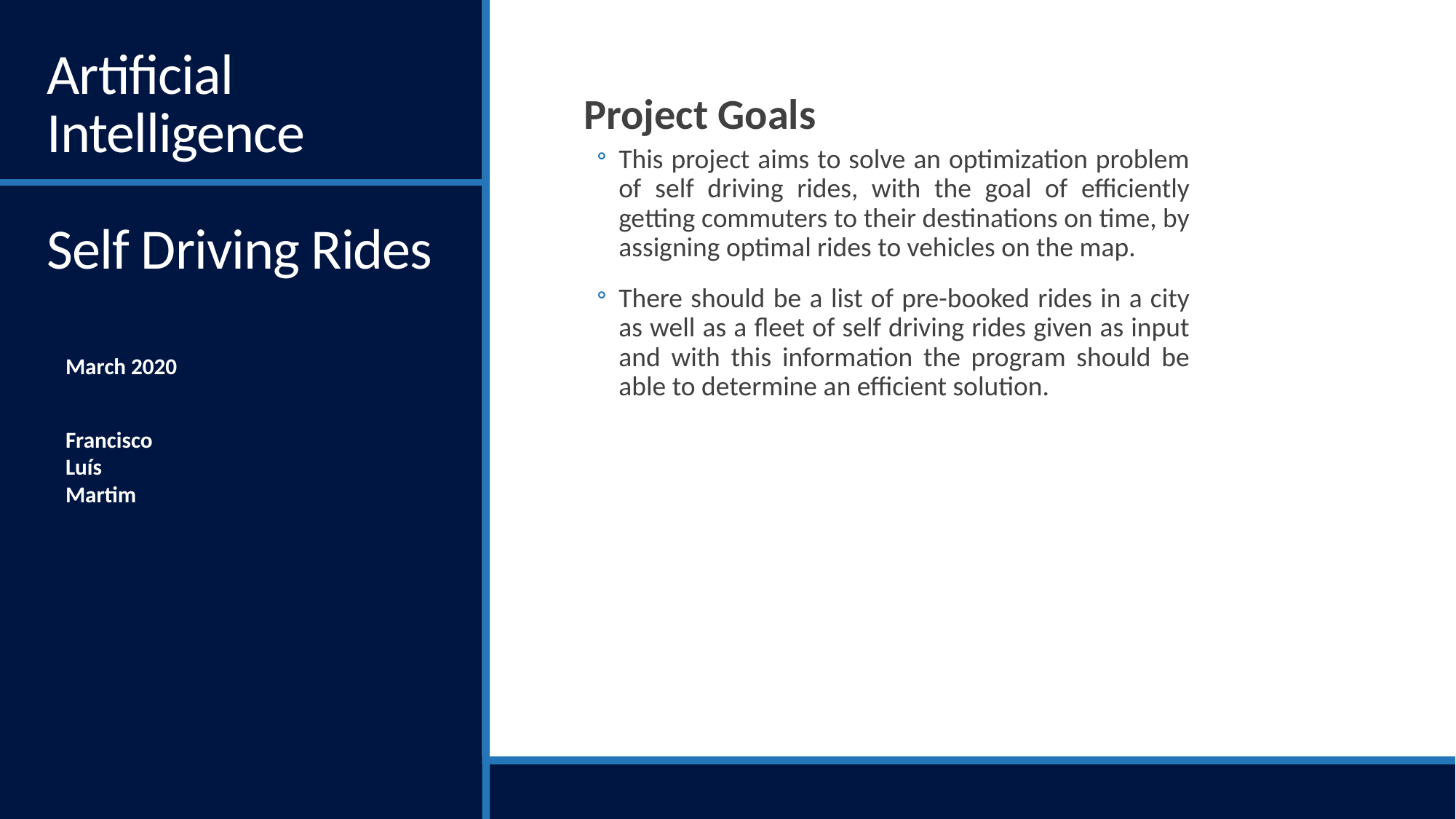

# Artificial Intelligence Self Driving Rides
Project Goals
This project aims to solve an optimization problem of self driving rides, with the goal of efficiently getting commuters to their destinations on time, by assigning optimal rides to vehicles on the map.
There should be a list of pre-booked rides in a city as well as a fleet of self driving rides given as input and with this information the program should be able to determine an efficient solution.
March 2020

Francisco
Luís
Martim